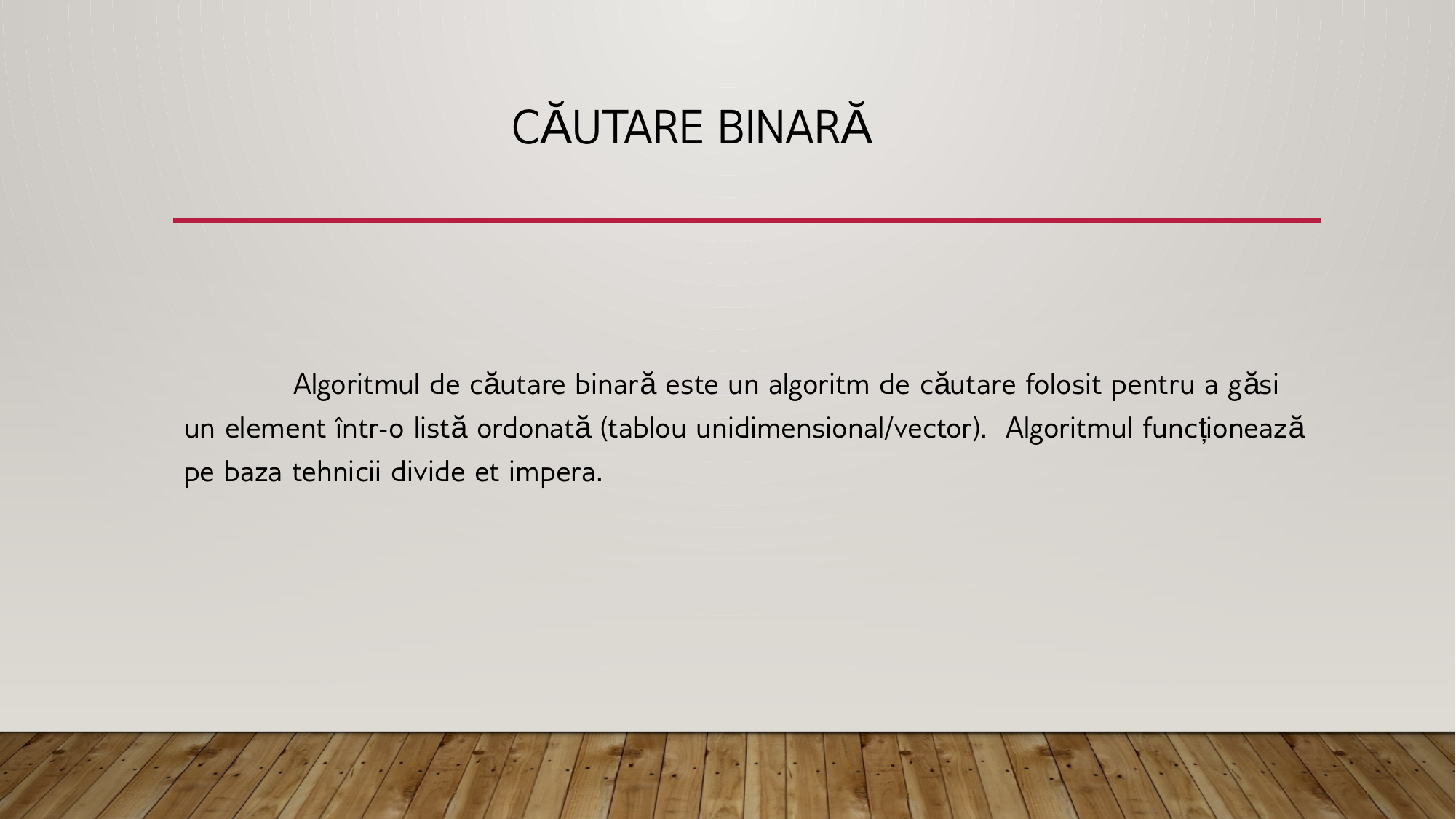

# Căutare Binară

	Algoritmul de căutare binară este un algoritm de căutare folosit pentru a găsi un element într-o listă ordonată (tablou unidimensional/vector).  Algoritmul funcționează pe baza tehnicii divide et impera.